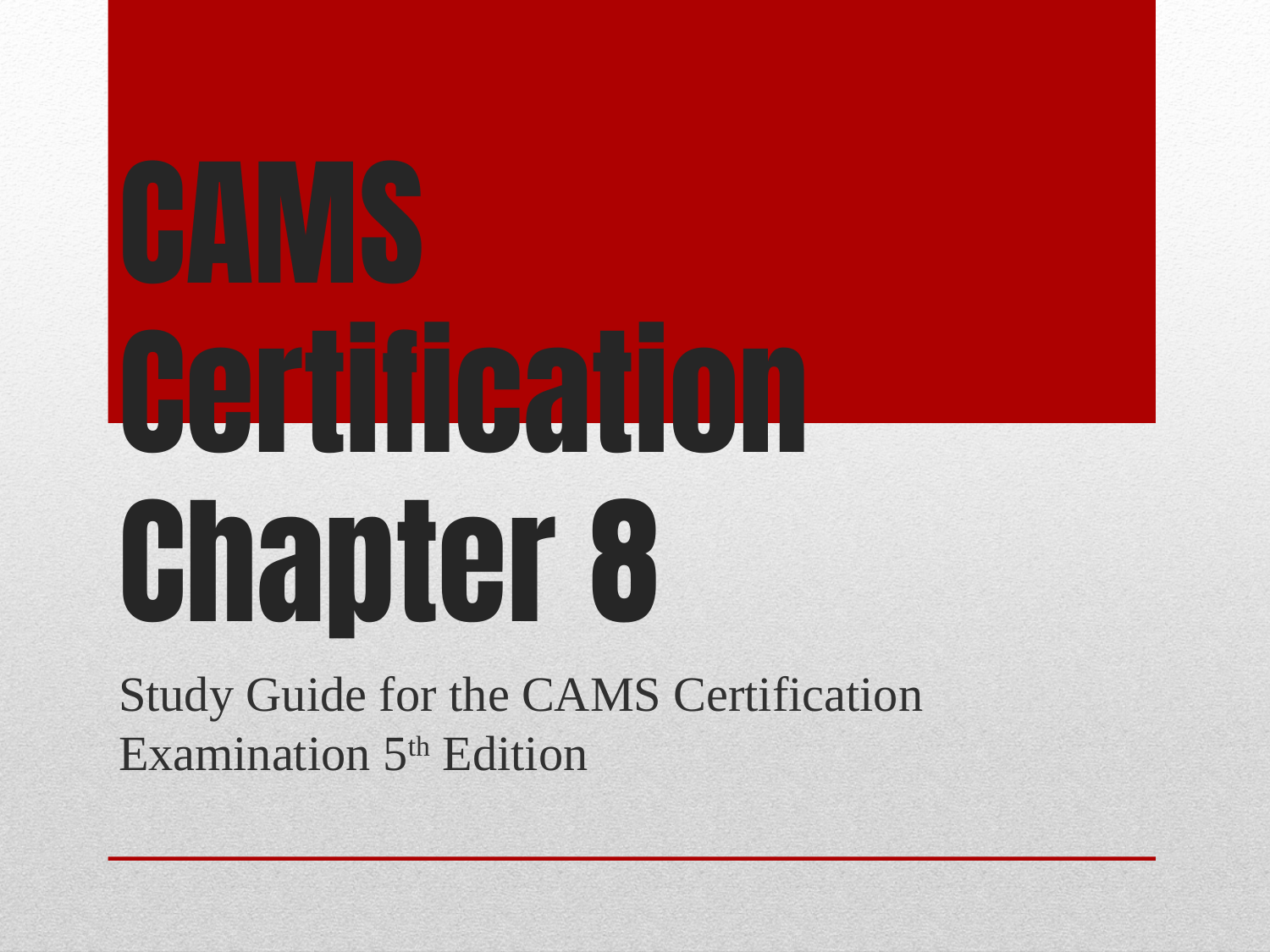

# CAMS Certification Chapter 8
Study Guide for the CAMS Certification Examination 5th Edition